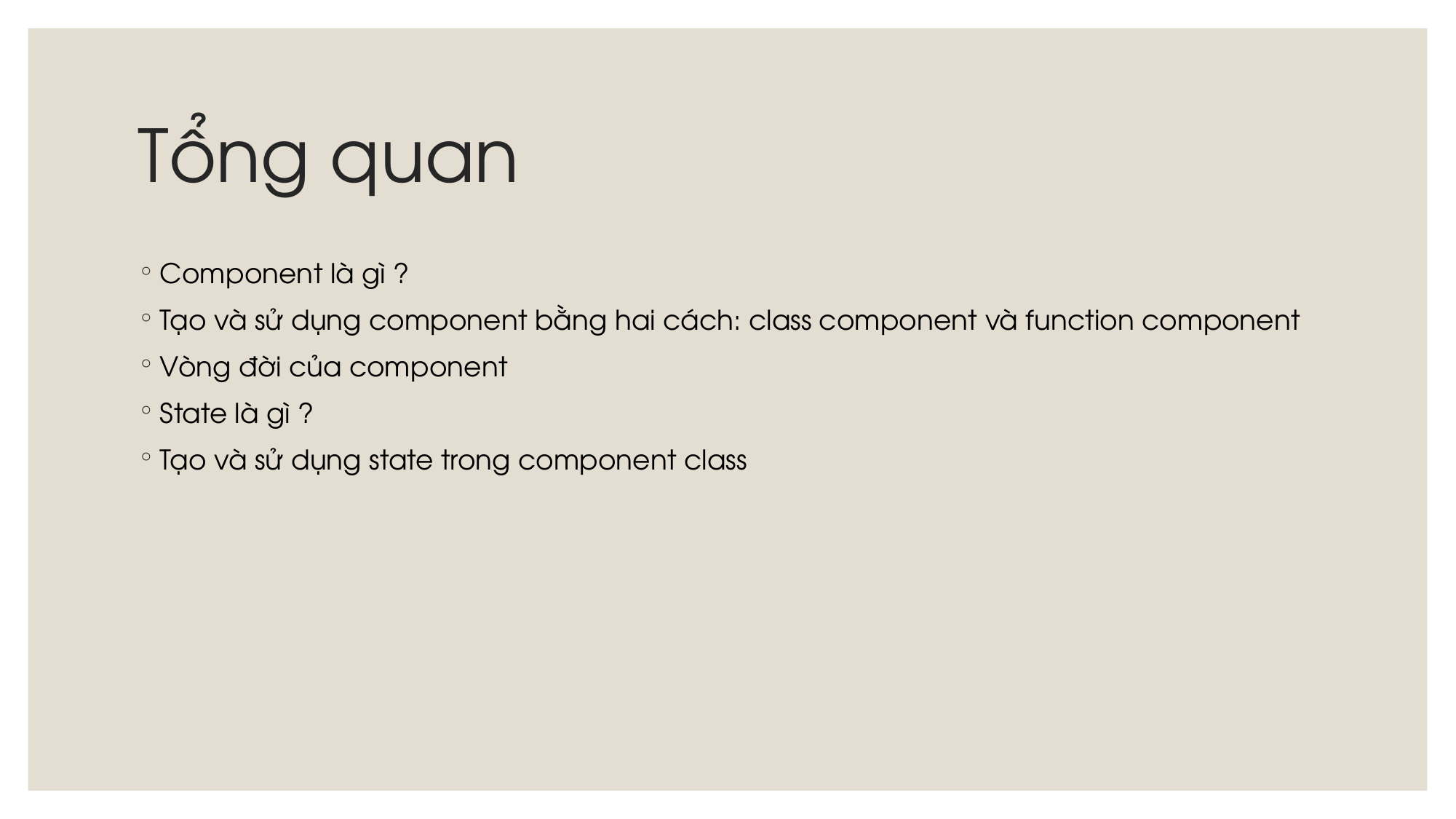

# Tổng quan
Component là gì ?
Tạo và sử dụng component bằng hai cách: class component và function component
Vòng đời của component
State là gì ?
Tạo và sử dụng state trong component class